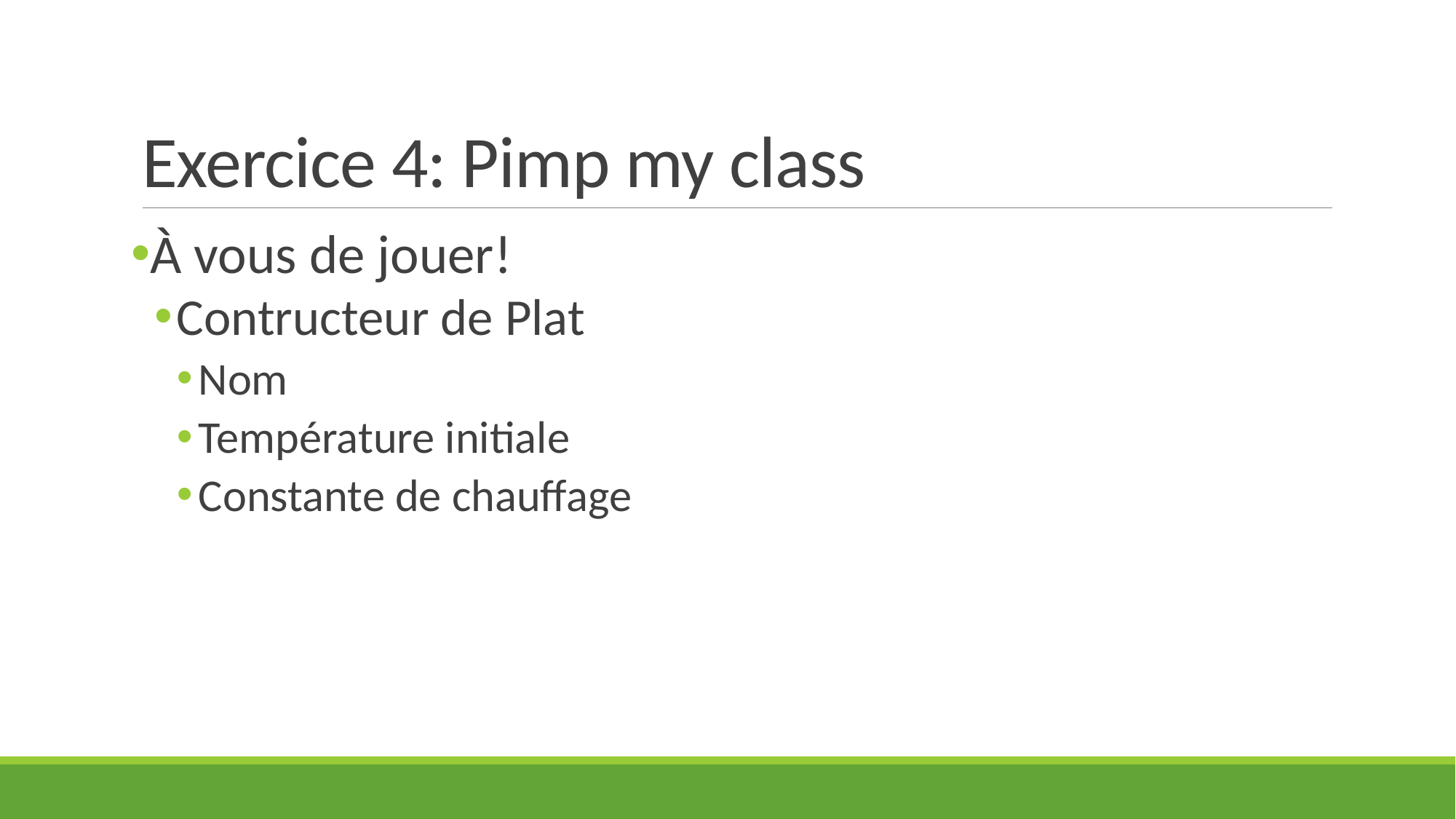

# Exercice 4: Pimp my class
À vous de jouer!
Contructeur de Plat
Nom
Température initiale
Constante de chauffage